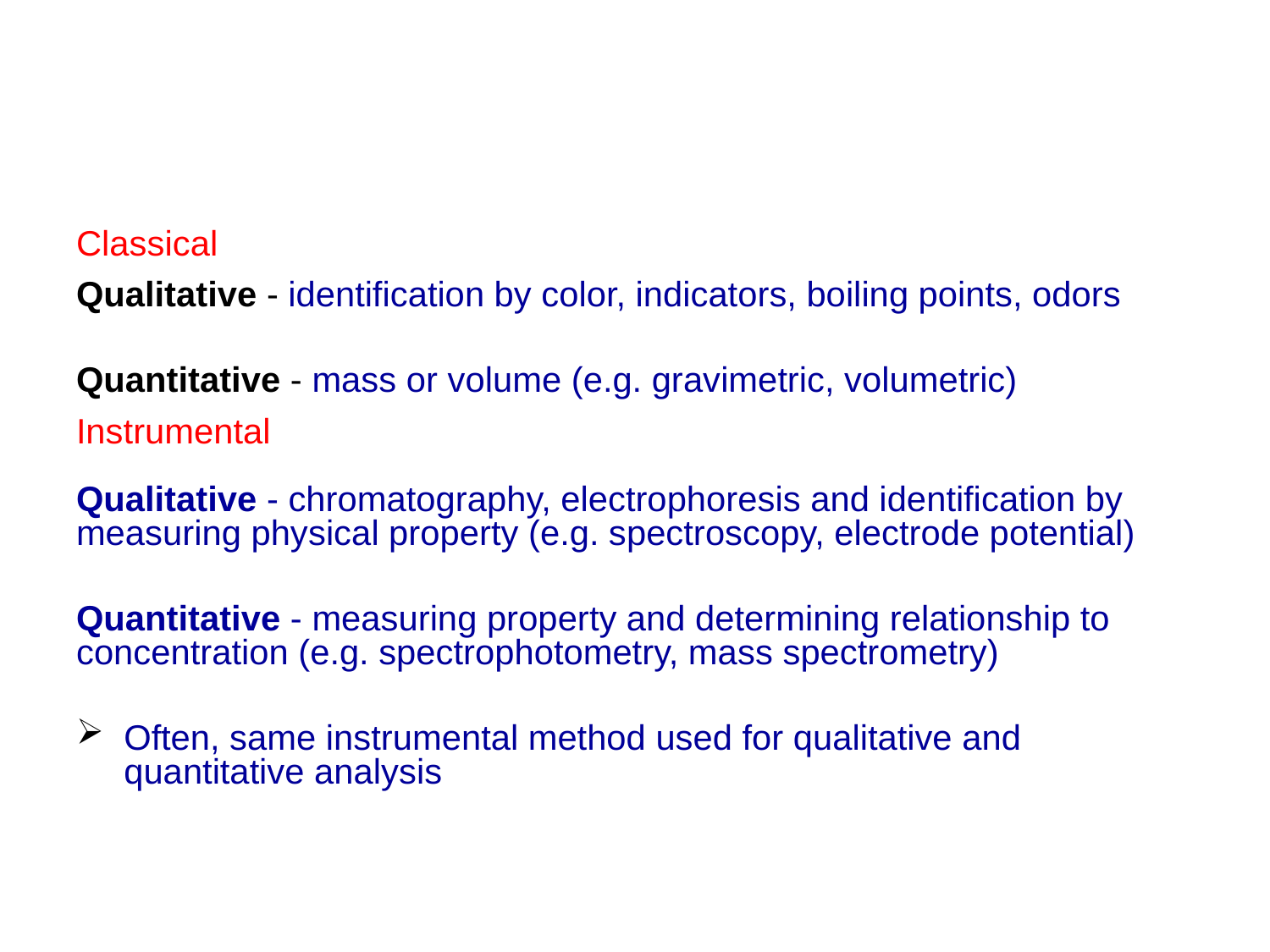

#
Classical
Qualitative - identification by color, indicators, boiling points, odors
Quantitative - mass or volume (e.g. gravimetric, volumetric)
Instrumental
Qualitative - chromatography, electrophoresis and identification by measuring physical property (e.g. spectroscopy, electrode potential)
Quantitative - measuring property and determining relationship to concentration (e.g. spectrophotometry, mass spectrometry)
Often, same instrumental method used for qualitative and quantitative analysis